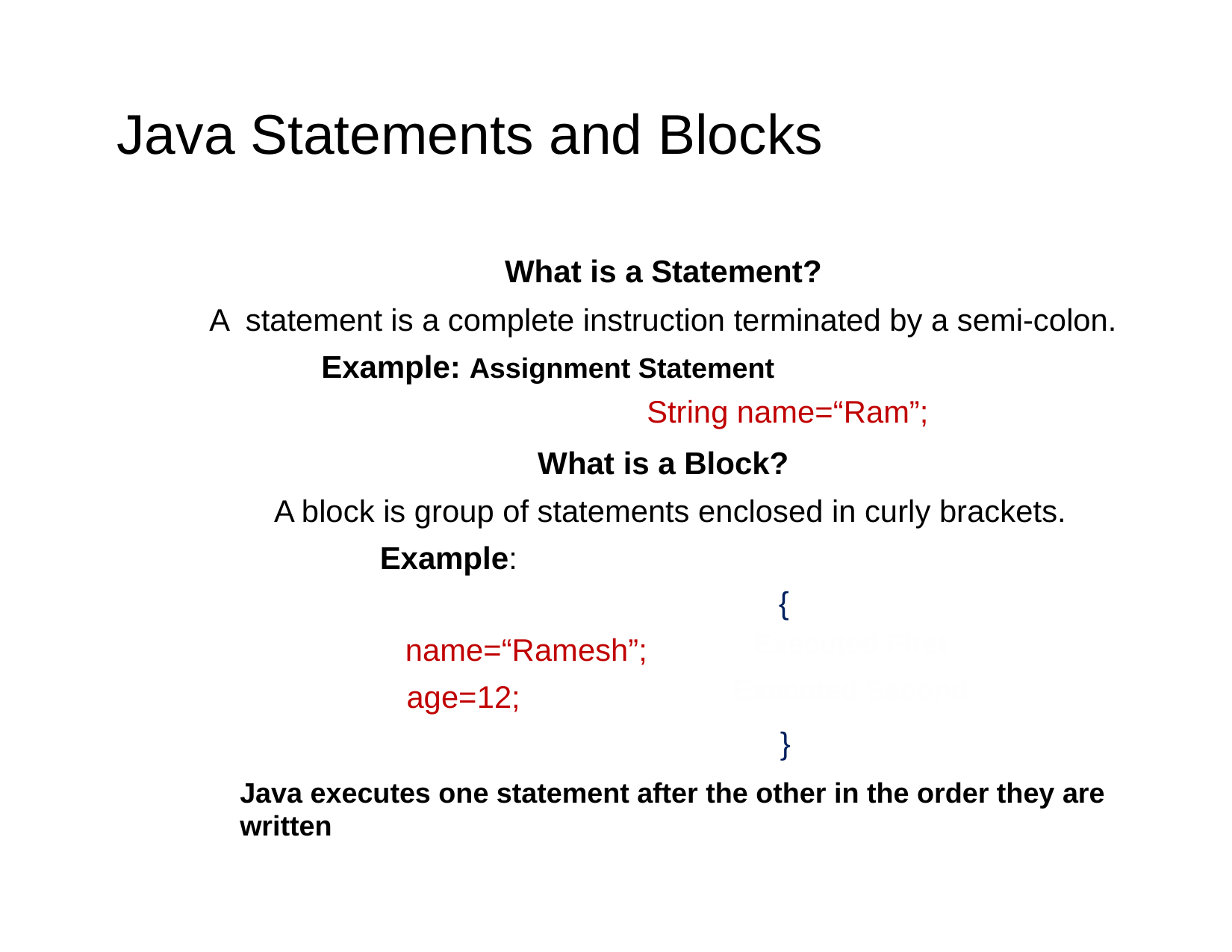

Java Statements and Blocks

What is a Statement?

A  statement is a complete instruction terminated by a semi-colon.
	Example: Assignment Statement

String name=“Ram”;

What is a Block?

A block is group of statements enclosed in curly brackets.
	Example:

{

Executed First

name=“Ramesh”;

Executed Second

age=12;

}

Java executes one statement after the other in the order they are
written

5